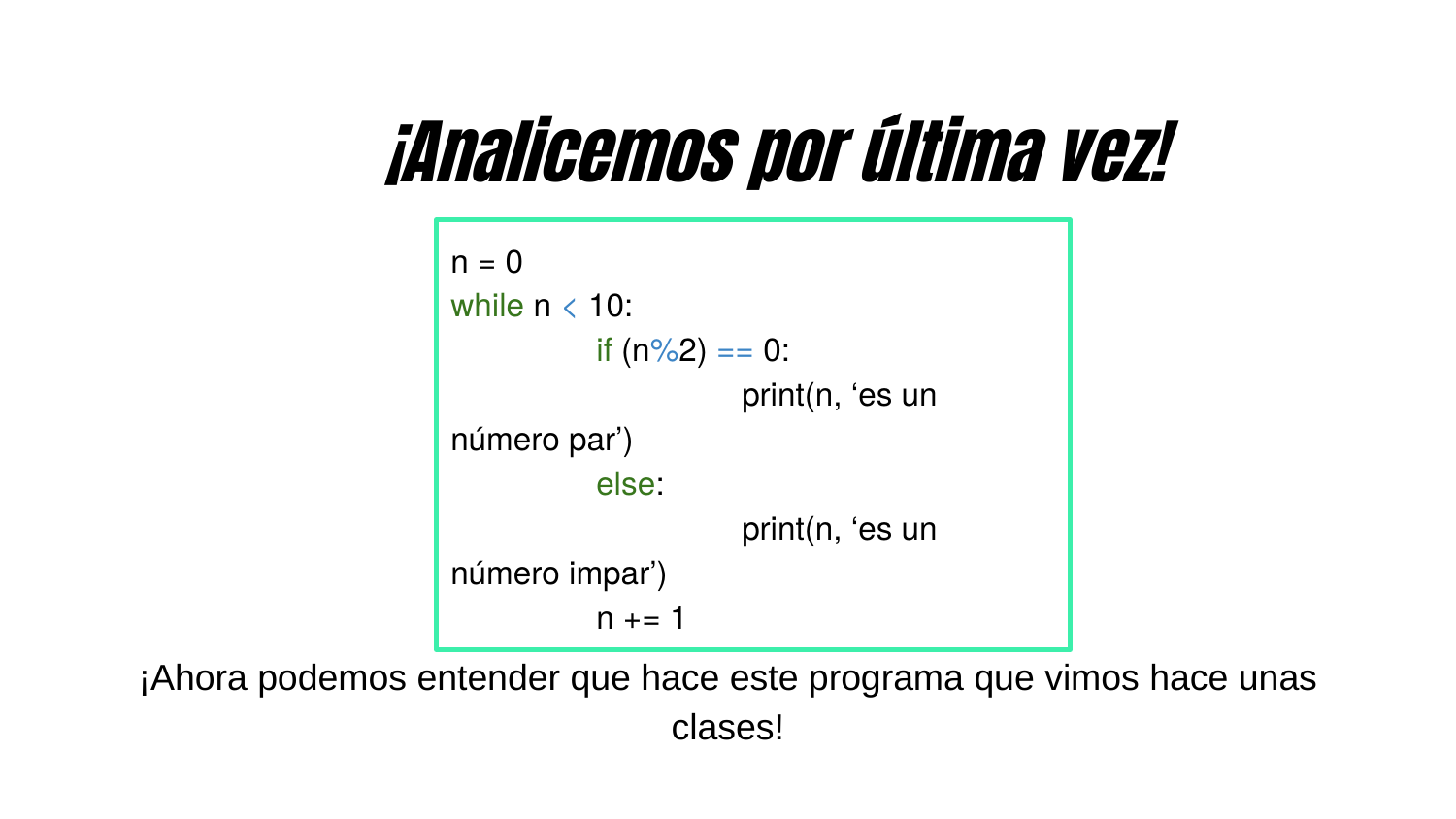

¡Analicemos por última vez!
n = 0
while n < 10:
	if (n%2) == 0:
		print(n, ‘es un número par’)
	else:
		print(n, ‘es un número impar’)
	n += 1
¡Ahora podemos entender que hace este programa que vimos hace unas clases!